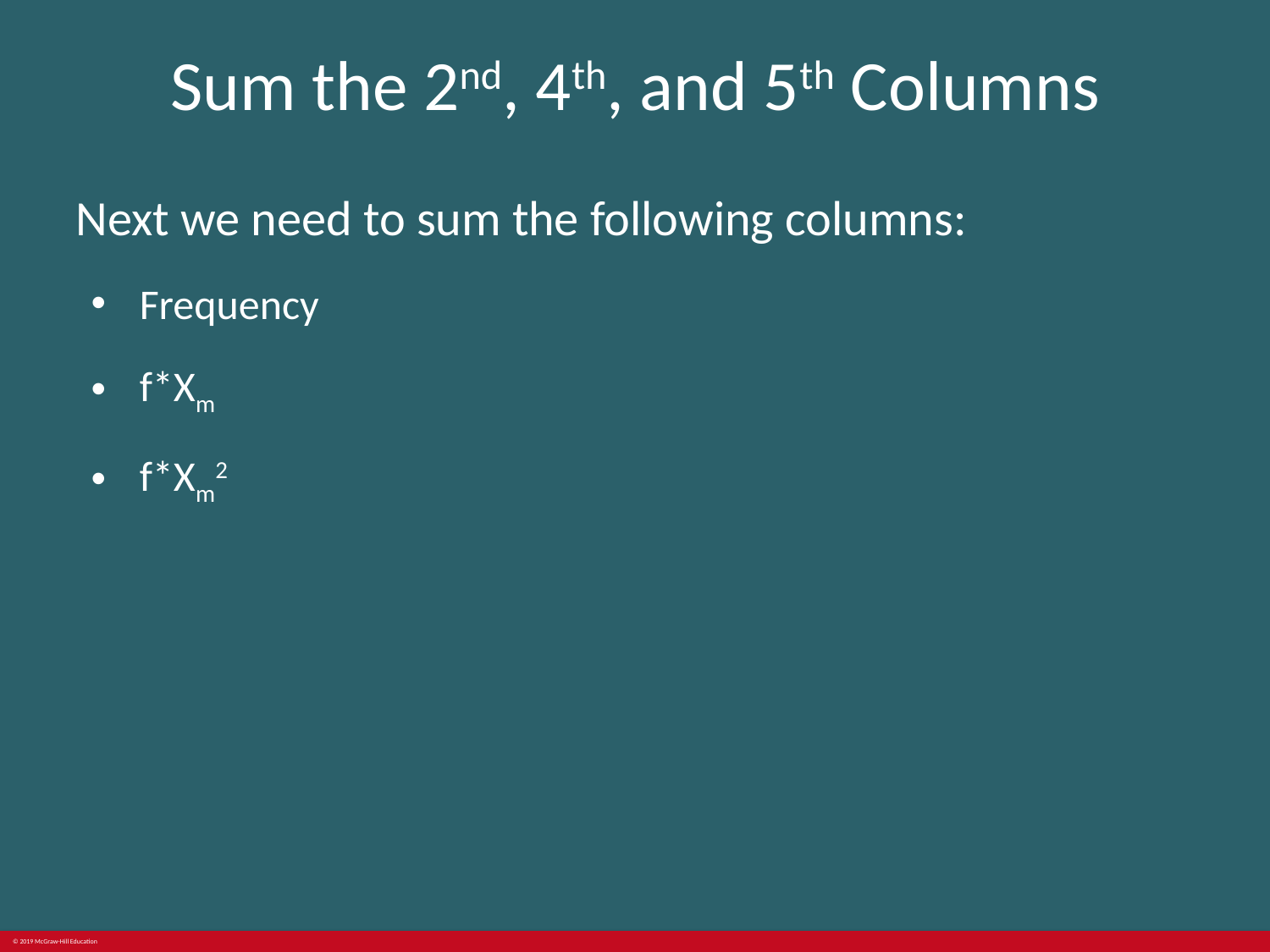

# Sum the 2nd, 4th, and 5th Columns
Next we need to sum the following columns:
Frequency
f*Xm
f*Xm2